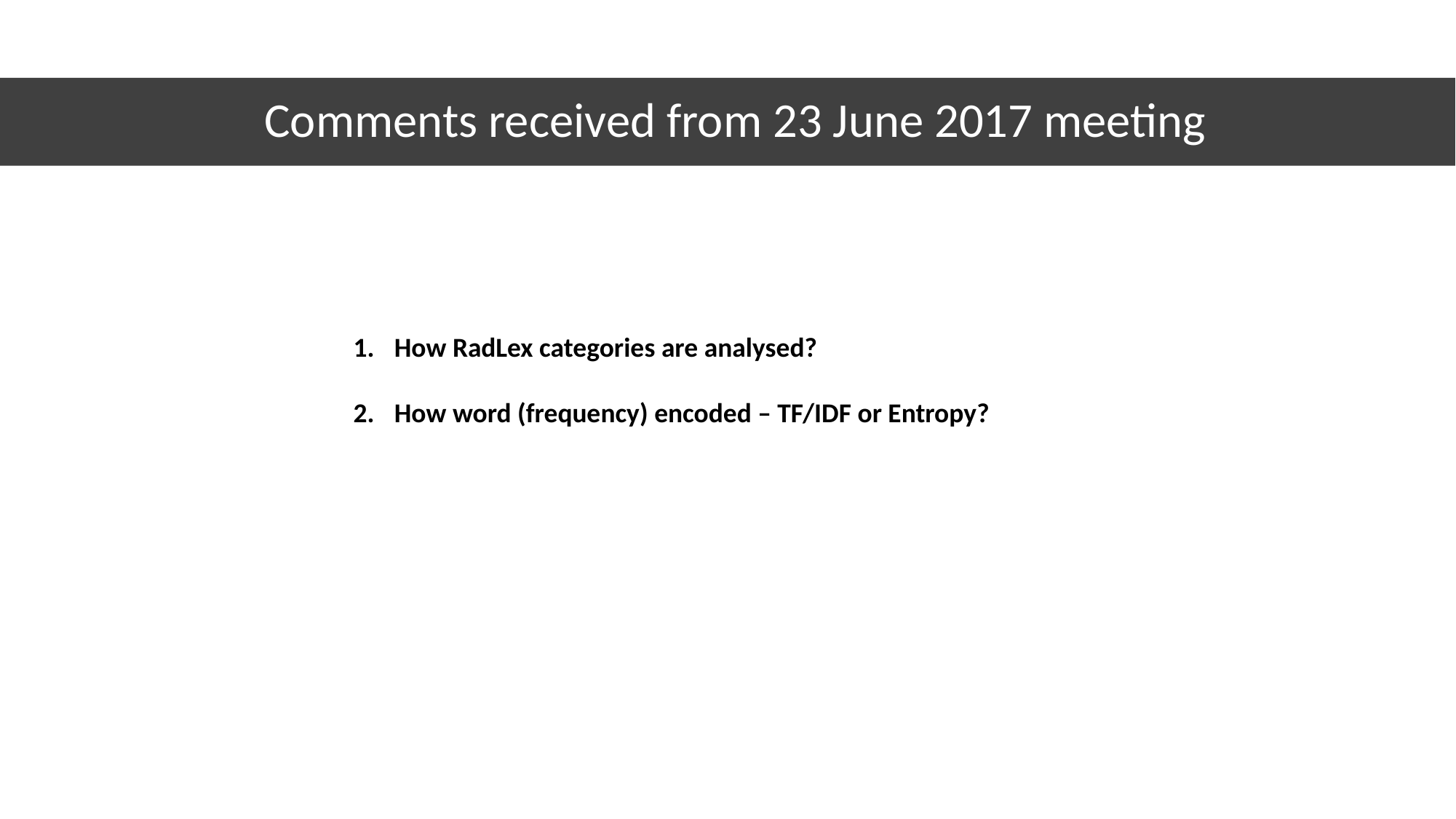

# Comments received from 23 June 2017 meeting

How RadLex categories are analysed?

How word (frequency) encoded – TF/IDF or Entropy?